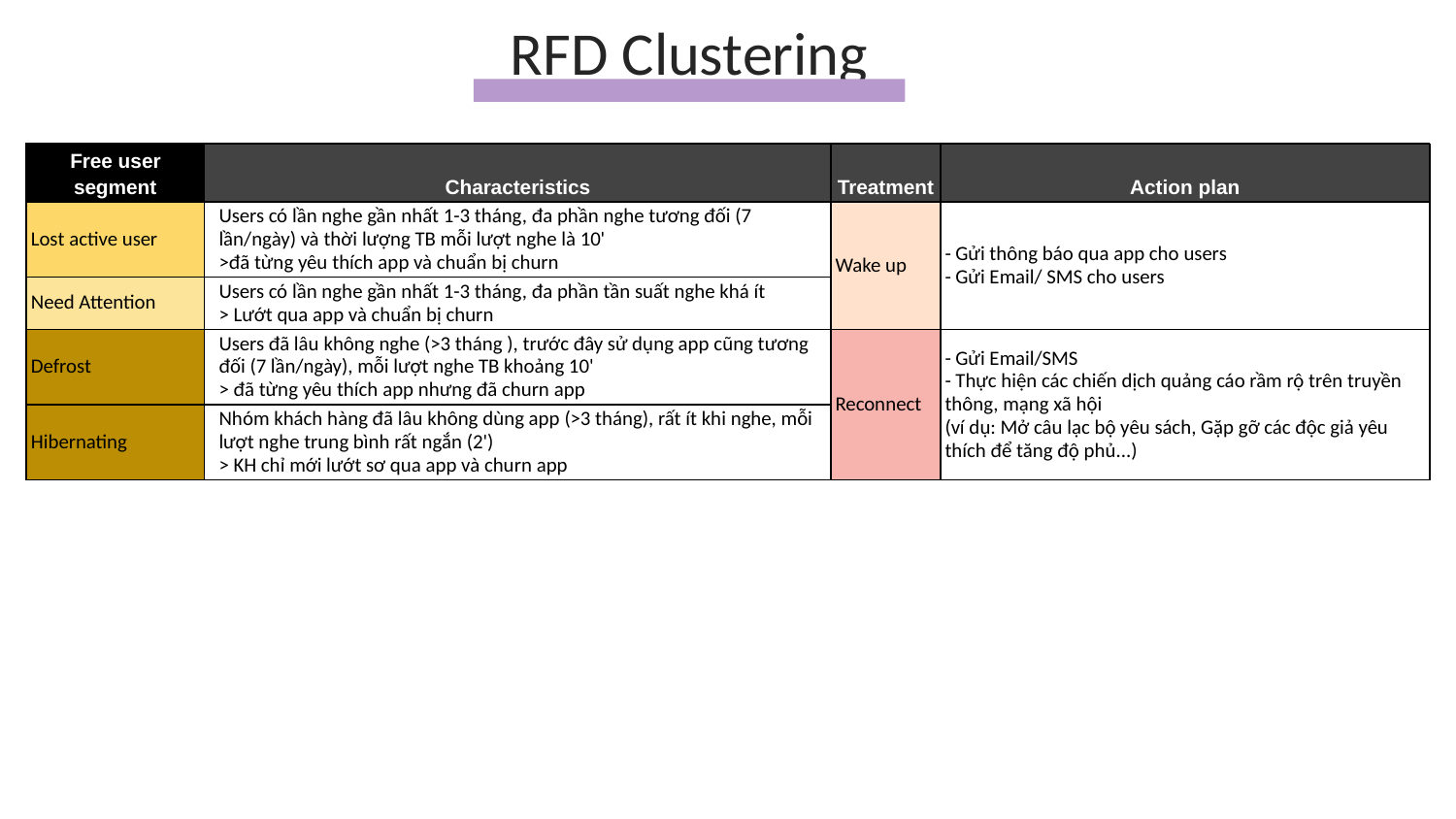

RFD Clustering

| Free user segment | Characteristics |  |  |  |  |  | Treatment | Action plan |  |  |  |  |
| --- | --- | --- | --- | --- | --- | --- | --- | --- | --- | --- | --- | --- |
| Lost active user | Users có lần nghe gần nhất 1-3 tháng, đa phần nghe tương đối (7 lần/ngày) và thời lượng TB mỗi lượt nghe là 10' >đã từng yêu thích app và chuẩn bị churn |  |  |  |  |  | Wake up | - Gửi thông báo qua app cho users - Gửi Email/ SMS cho users |  |  |  |  |
| Need Attention | Users có lần nghe gần nhất 1-3 tháng, đa phần tần suất nghe khá ít > Lướt qua app và chuẩn bị churn |  |  |  |  |  |  |  |  |  |  |  |
| Defrost | Users đã lâu không nghe (>3 tháng ), trước đây sử dụng app cũng tương đối (7 lần/ngày), mỗi lượt nghe TB khoảng 10' > đã từng yêu thích app nhưng đã churn app |  |  |  |  |  | Reconnect | - Gửi Email/SMS - Thực hiện các chiến dịch quảng cáo rầm rộ trên truyền thông, mạng xã hội (ví dụ: Mở câu lạc bộ yêu sách, Gặp gỡ các độc giả yêu thích để tăng độ phủ...) |  |  |  |  |
| Hibernating | Nhóm khách hàng đã lâu không dùng app (>3 tháng), rất ít khi nghe, mỗi lượt nghe trung bình rất ngắn (2') > KH chỉ mới lướt sơ qua app và churn app |  |  |  |  |  |  |  |  |  |  |  |